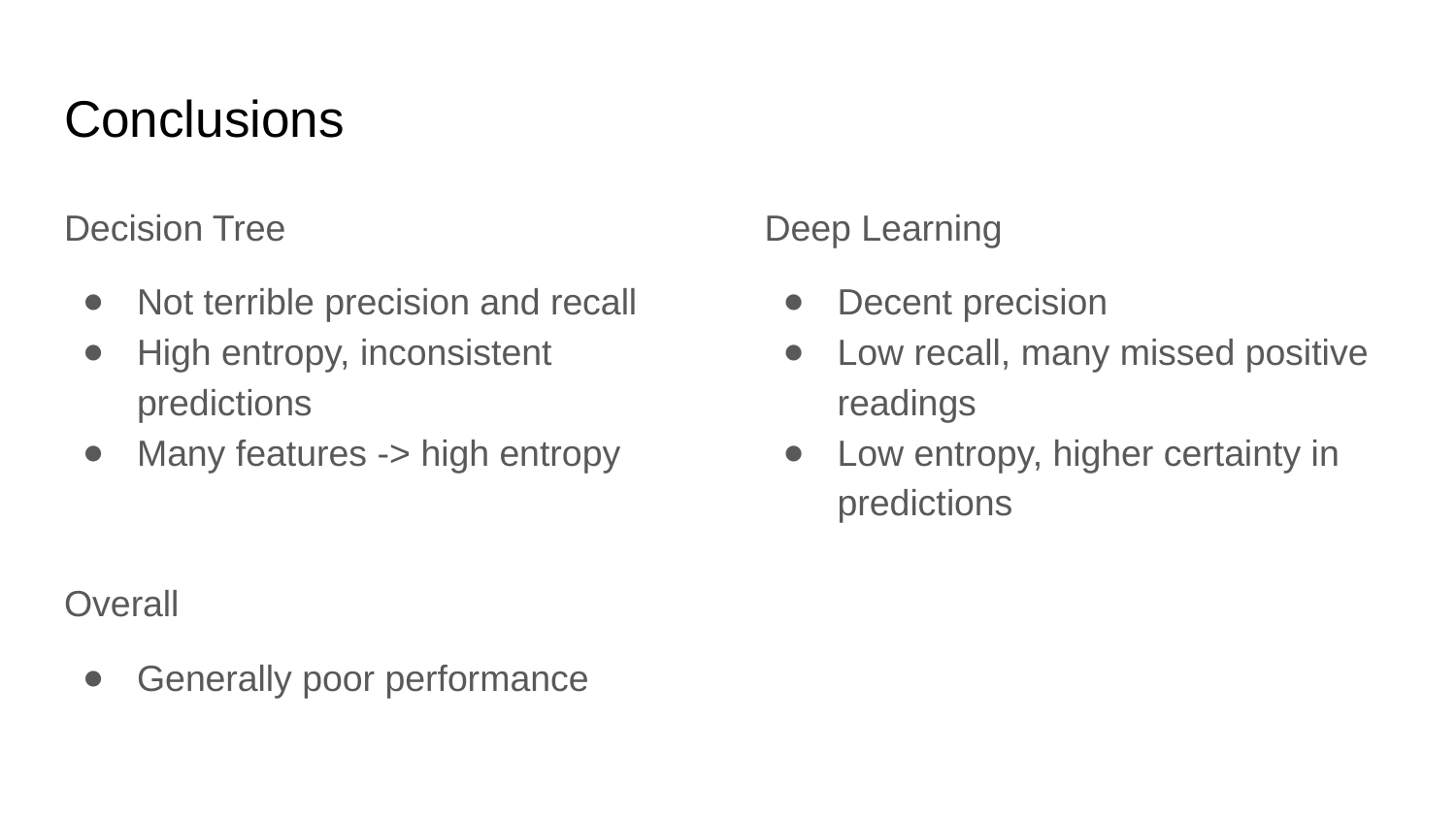

# Conclusions
Decision Tree
Not terrible precision and recall
High entropy, inconsistent predictions
Many features -> high entropy
Deep Learning
Decent precision
Low recall, many missed positive readings
Low entropy, higher certainty in predictions
Overall
Generally poor performance